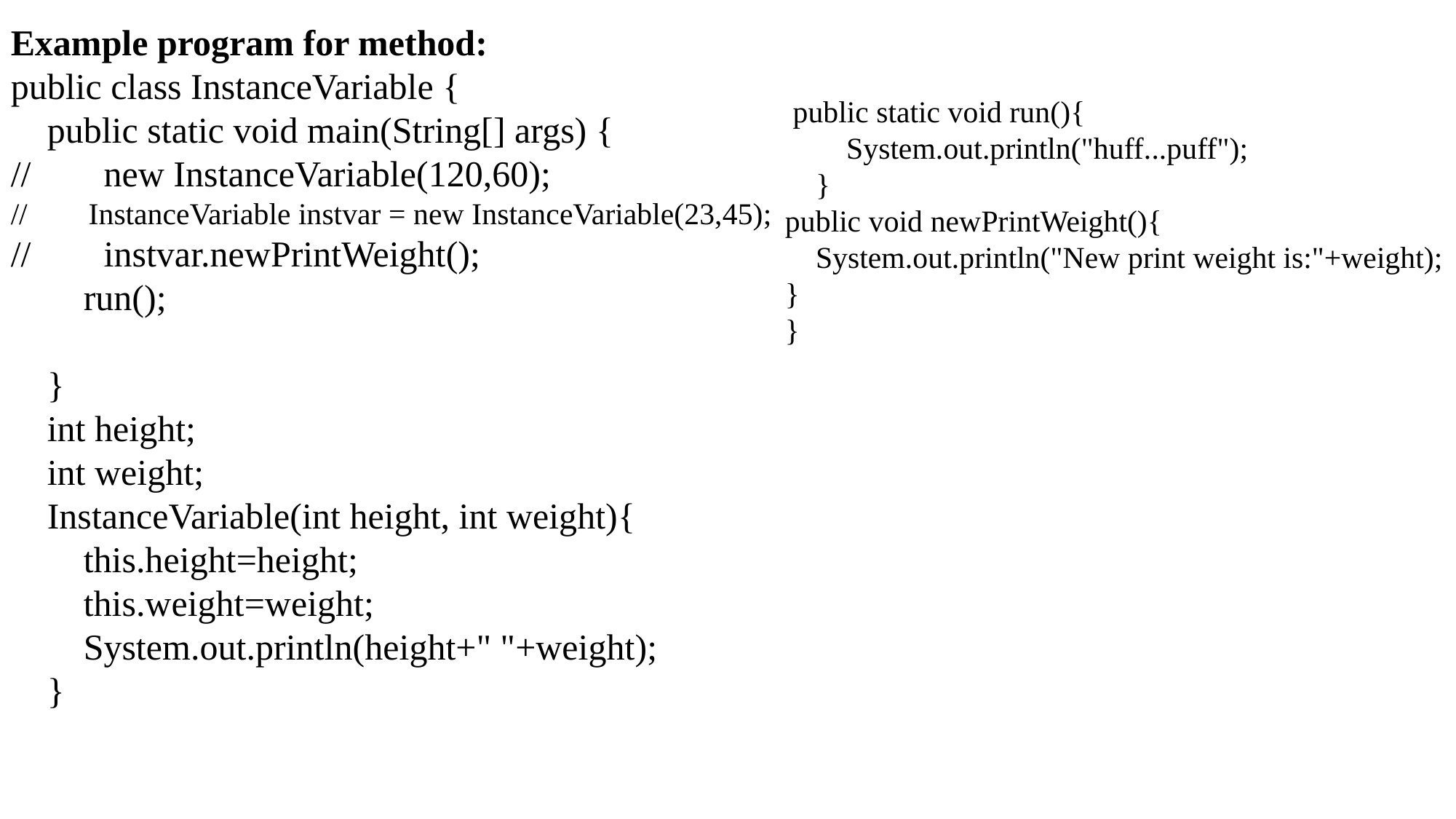

Example program for method:
public class InstanceVariable {
    public static void main(String[] args) {
//        new InstanceVariable(120,60);
//        InstanceVariable instvar = new InstanceVariable(23,45);
//        instvar.newPrintWeight();
        run();

    }
    int height;
    int weight;
    InstanceVariable(int height, int weight){
        this.height=height;
        this.weight=weight;
        System.out.println(height+" "+weight);
    }

 public static void run(){
        System.out.println("huff...puff");
    }
public void newPrintWeight(){
    System.out.println("New print weight is:"+weight);
}
}